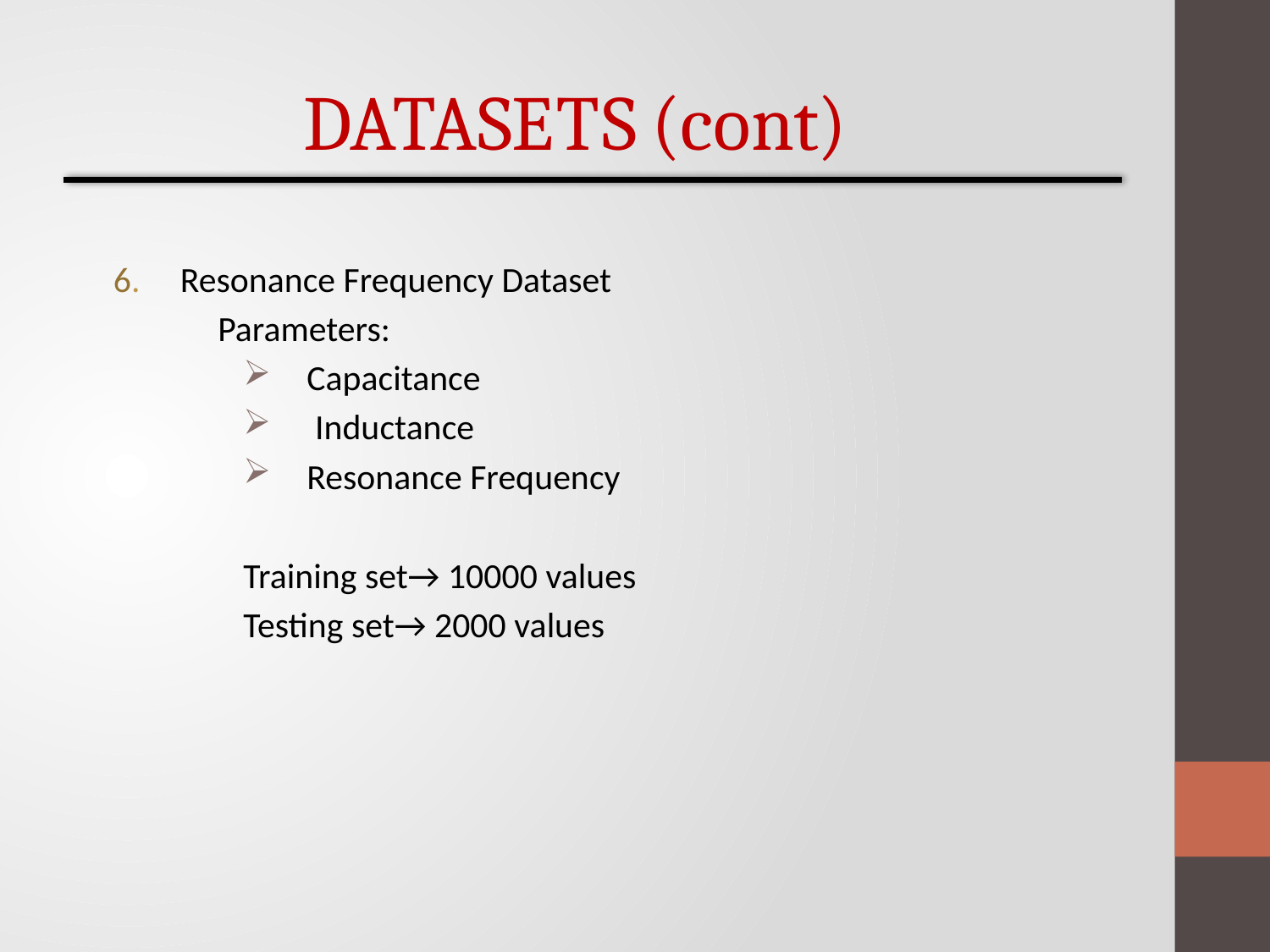

# DATASETS (cont)

6.     Resonance Frequency Dataset
             Parameters:
Capacitance
 Inductance
Resonance Frequency

Training set→ 10000 values
Testing set→ 2000 values